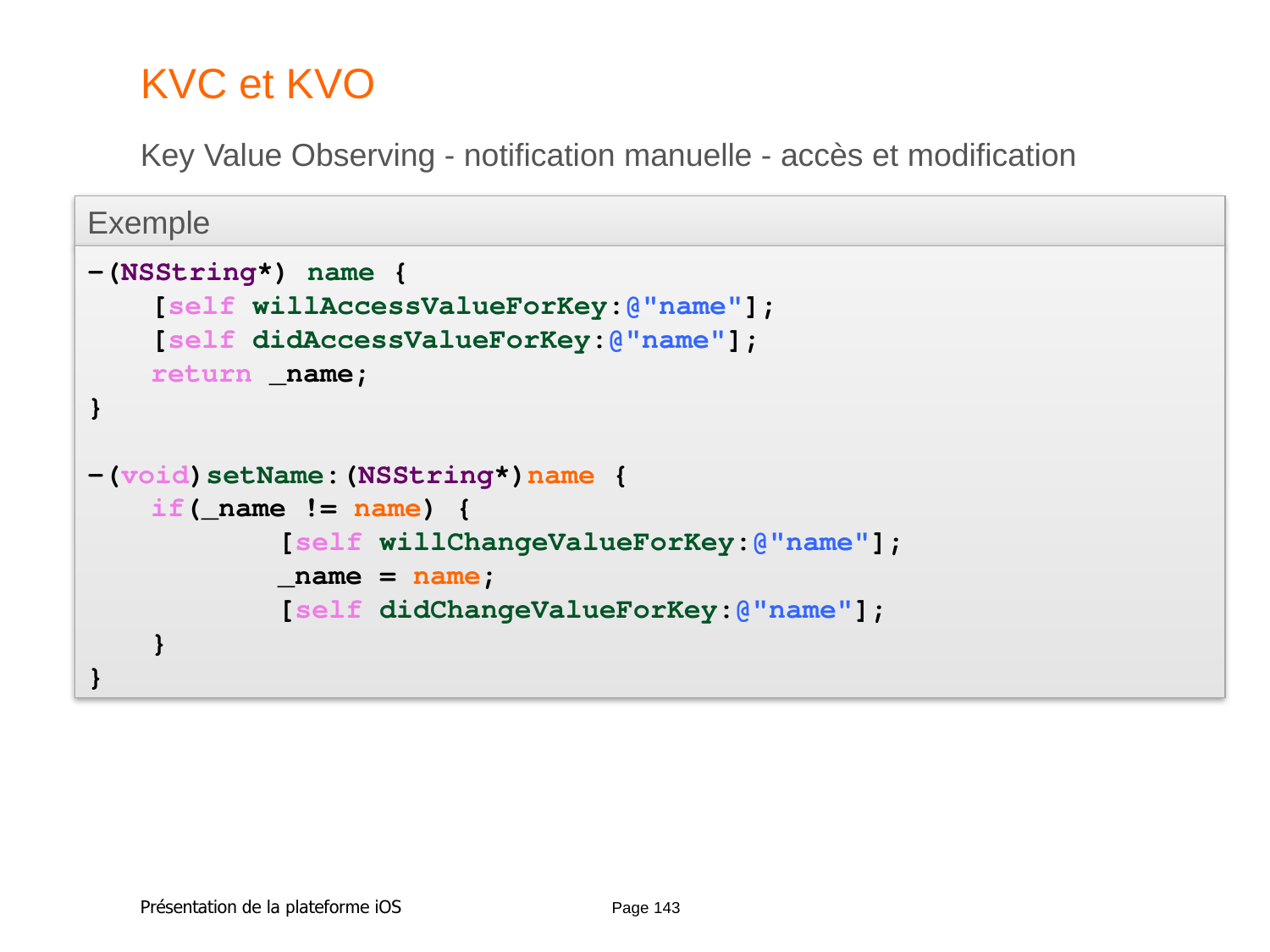

# KVC et KVO
Key Value Observing - notification manuelle - accès et modification
Exemple
-(NSString*) name {
[self willAccessValueForKey:@"name"];
[self didAccessValueForKey:@"name"];
return _name;
}

-(void)setName:(NSString*)name {
if(_name != name) {
	[self willChangeValueForKey:@"name"];
	_name = name;
	[self didChangeValueForKey:@"name"];
}
}
Présentation de la plateforme iOS